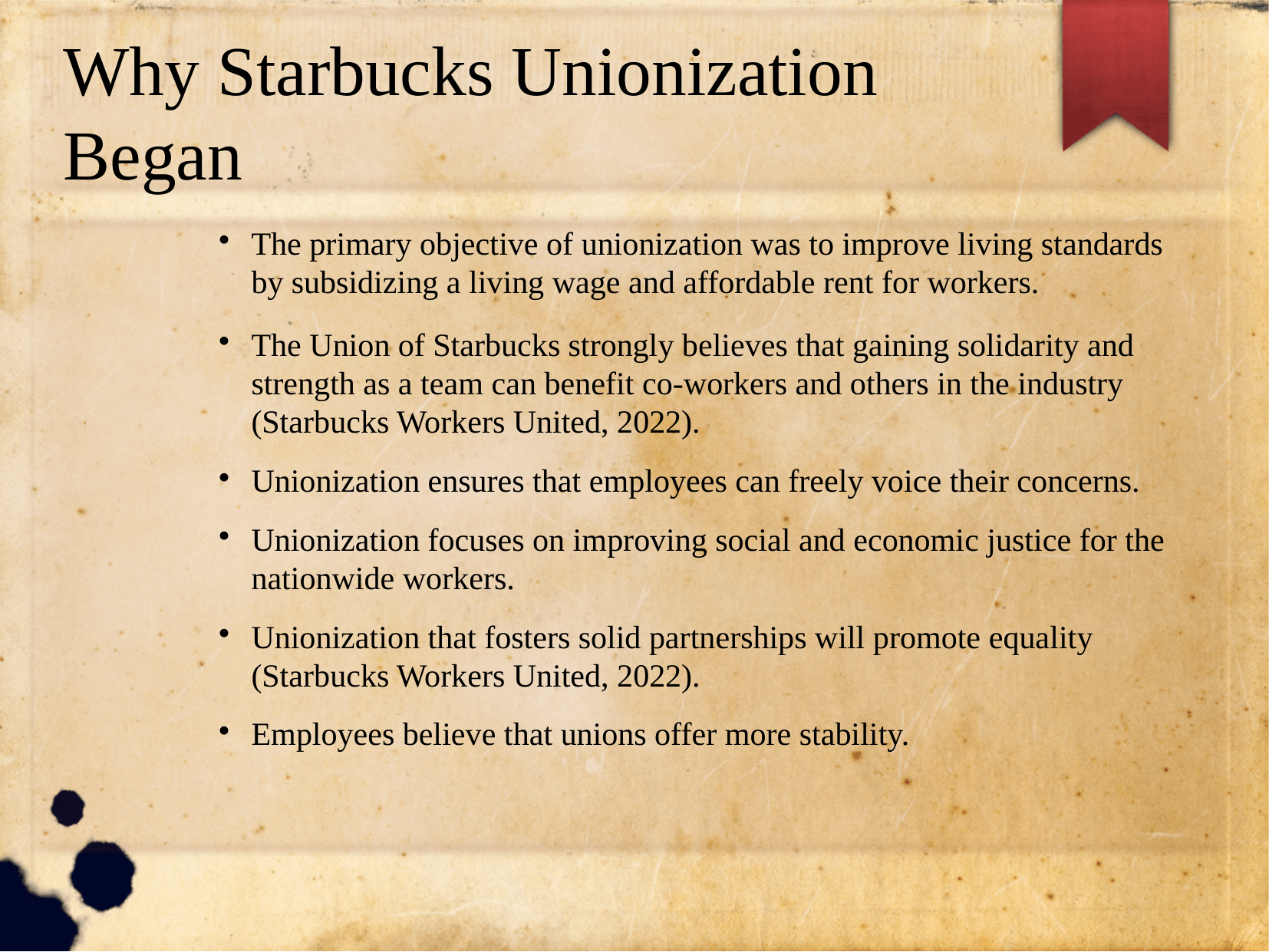

Why Starbucks Unionization Began
The primary objective of unionization was to improve living standards by subsidizing a living wage and affordable rent for workers.
The Union of Starbucks strongly believes that gaining solidarity and strength as a team can benefit co-workers and others in the industry (Starbucks Workers United, 2022).
Unionization ensures that employees can freely voice their concerns.
Unionization focuses on improving social and economic justice for the nationwide workers.
Unionization that fosters solid partnerships will promote equality (Starbucks Workers United, 2022).
Employees believe that unions offer more stability.